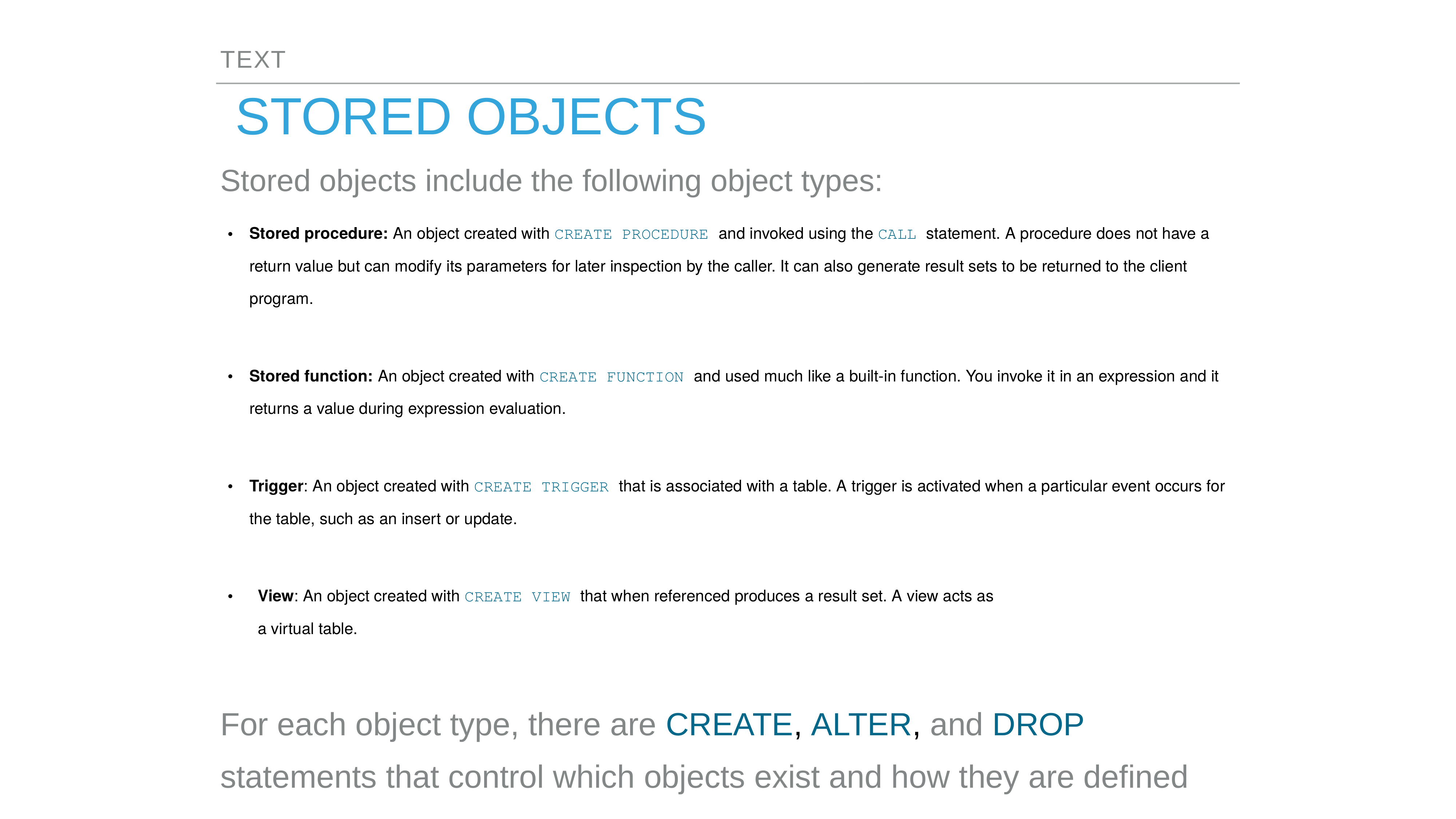

Text
# Stored objects
Stored objects include the following object types:
Stored procedure: An object created with CREATE PROCEDURE and invoked using the CALL statement. A procedure does not have a return value but can modify its parameters for later inspection by the caller. It can also generate result sets to be returned to the client program.
Stored function: An object created with CREATE FUNCTION and used much like a built-in function. You invoke it in an expression and it returns a value during expression evaluation.
Trigger: An object created with CREATE TRIGGER that is associated with a table. A trigger is activated when a particular event occurs for the table, such as an insert or update.
View: An object created with CREATE VIEW that when referenced produces a result set. A view acts as
a virtual table.

For each object type, there are CREATE, ALTER, and DROP statements that control which objects exist and how they are defined